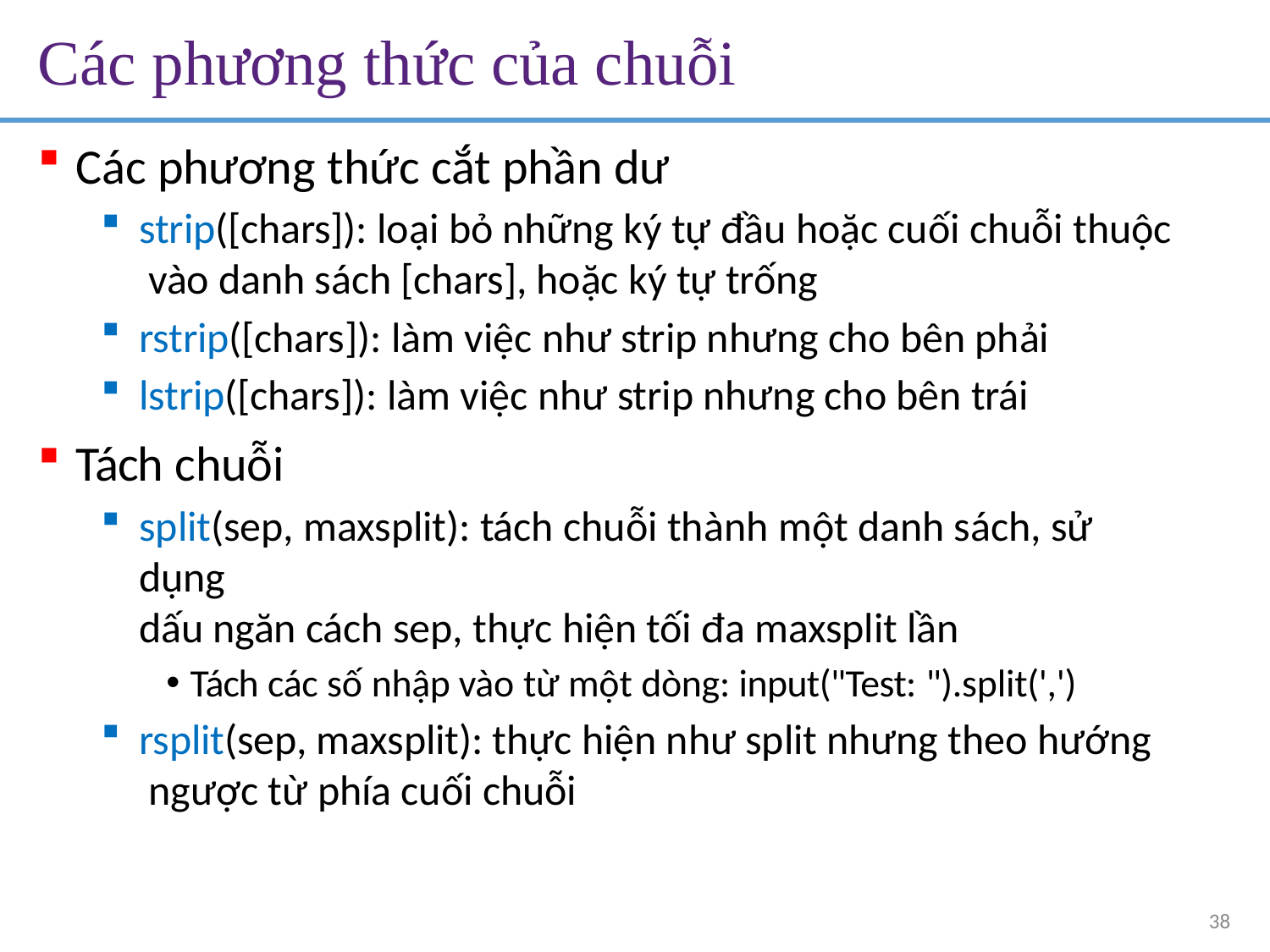

# Các phương thức của chuỗi
Các phương thức cắt phần dư
strip([chars]): loại bỏ những ký tự đầu hoặc cuối chuỗi thuộc  vào danh sách [chars], hoặc ký tự trống
rstrip([chars]): làm việc như strip nhưng cho bên phải
lstrip([chars]): làm việc như strip nhưng cho bên trái
Tách chuỗi
split(sep, maxsplit): tách chuỗi thành một danh sách, sử dụng
dấu ngăn cách sep, thực hiện tối đa maxsplit lần
Tách các số nhập vào từ một dòng: input("Test: ").split(',')
rsplit(sep, maxsplit): thực hiện như split nhưng theo hướng  ngược từ phía cuối chuỗi

38